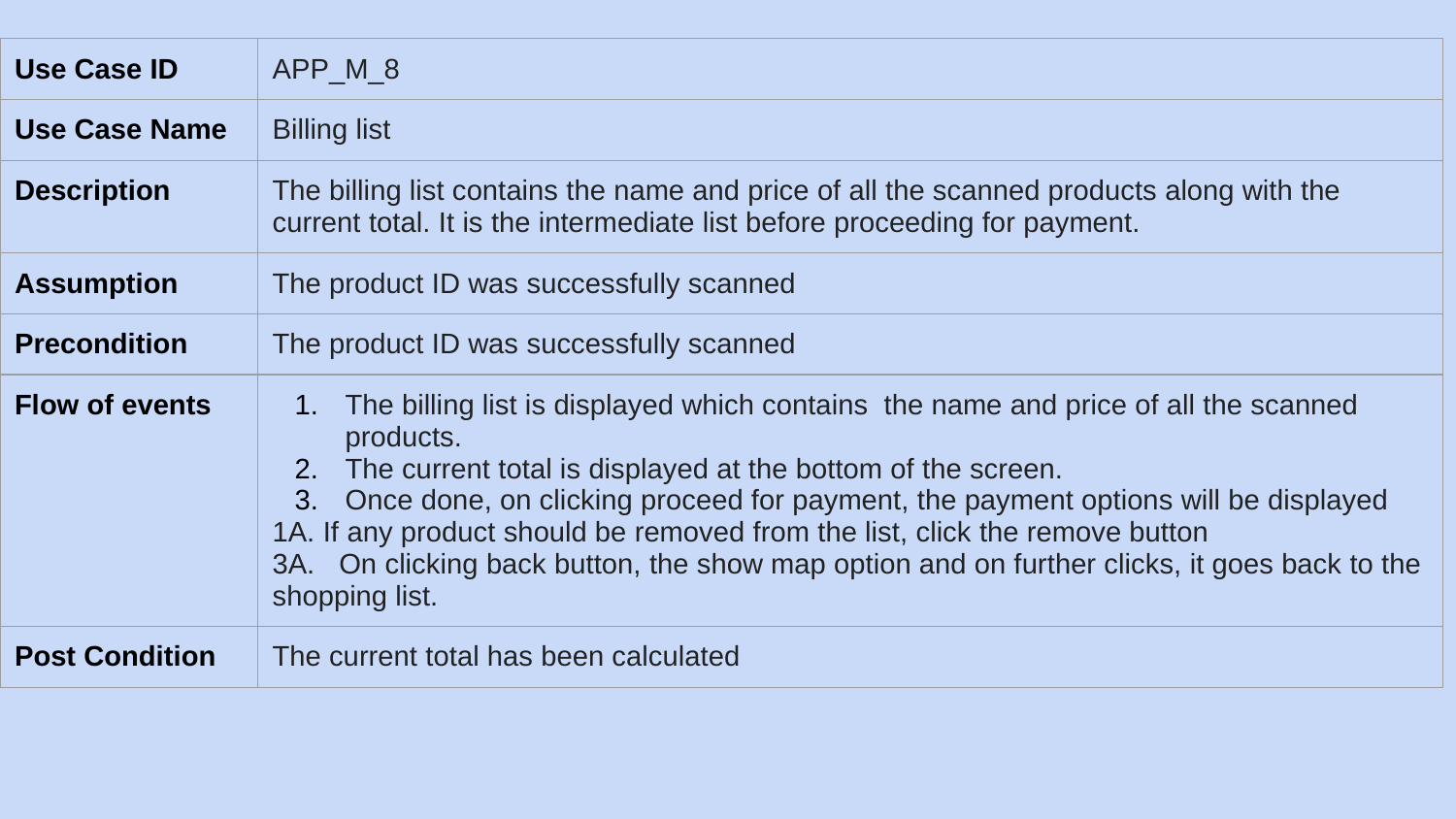

| Use Case ID | APP\_M\_8 |
| --- | --- |
| Use Case Name | Billing list |
| Description | The billing list contains the name and price of all the scanned products along with the current total. It is the intermediate list before proceeding for payment. |
| Assumption | The product ID was successfully scanned |
| Precondition | The product ID was successfully scanned |
| Flow of events | The billing list is displayed which contains the name and price of all the scanned products. The current total is displayed at the bottom of the screen. Once done, on clicking proceed for payment, the payment options will be displayed 1A. If any product should be removed from the list, click the remove button 3A. On clicking back button, the show map option and on further clicks, it goes back to the shopping list. |
| Post Condition | The current total has been calculated |